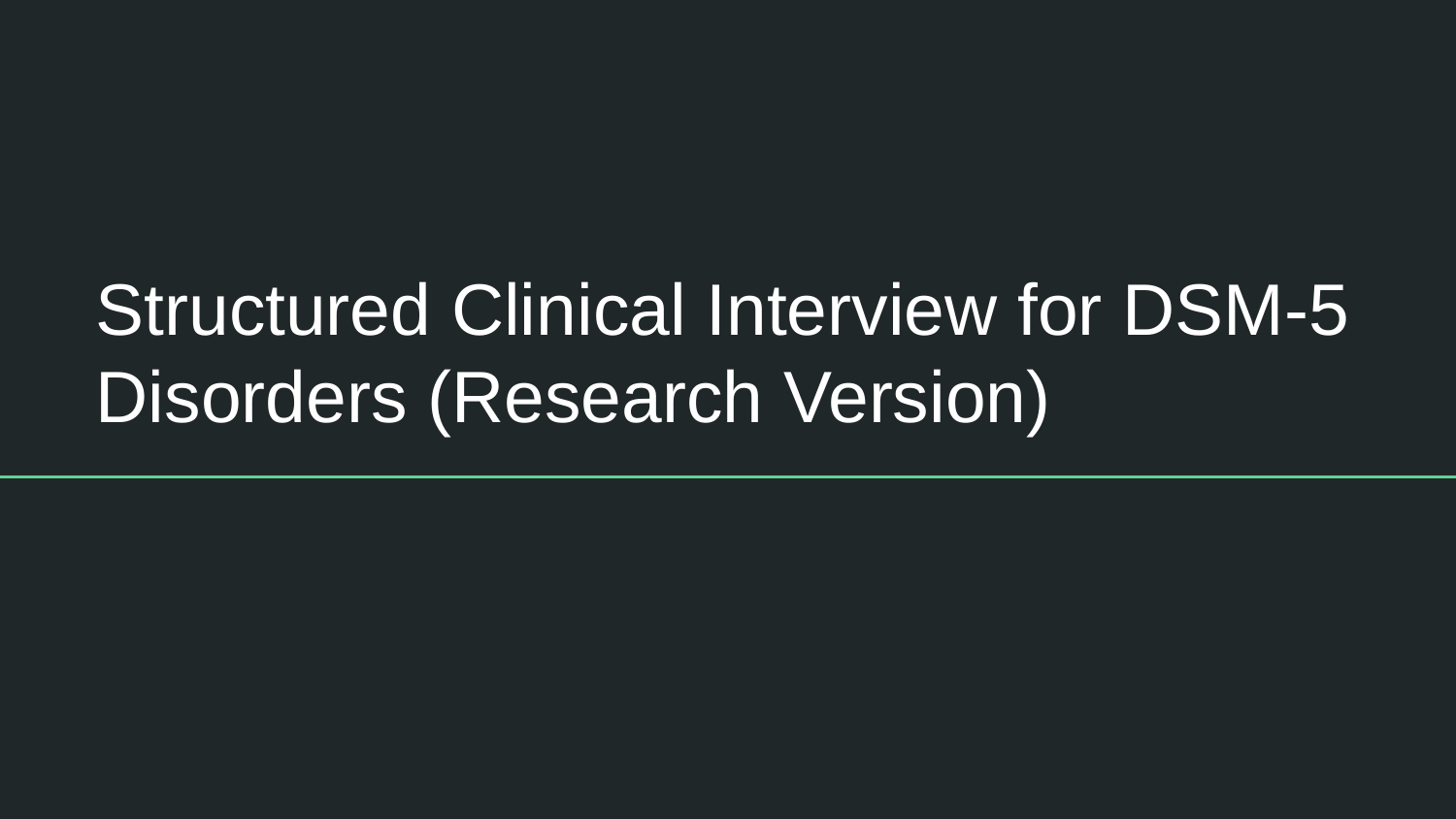

# Structured Clinical Interview for DSM-5 Disorders (Research Version)